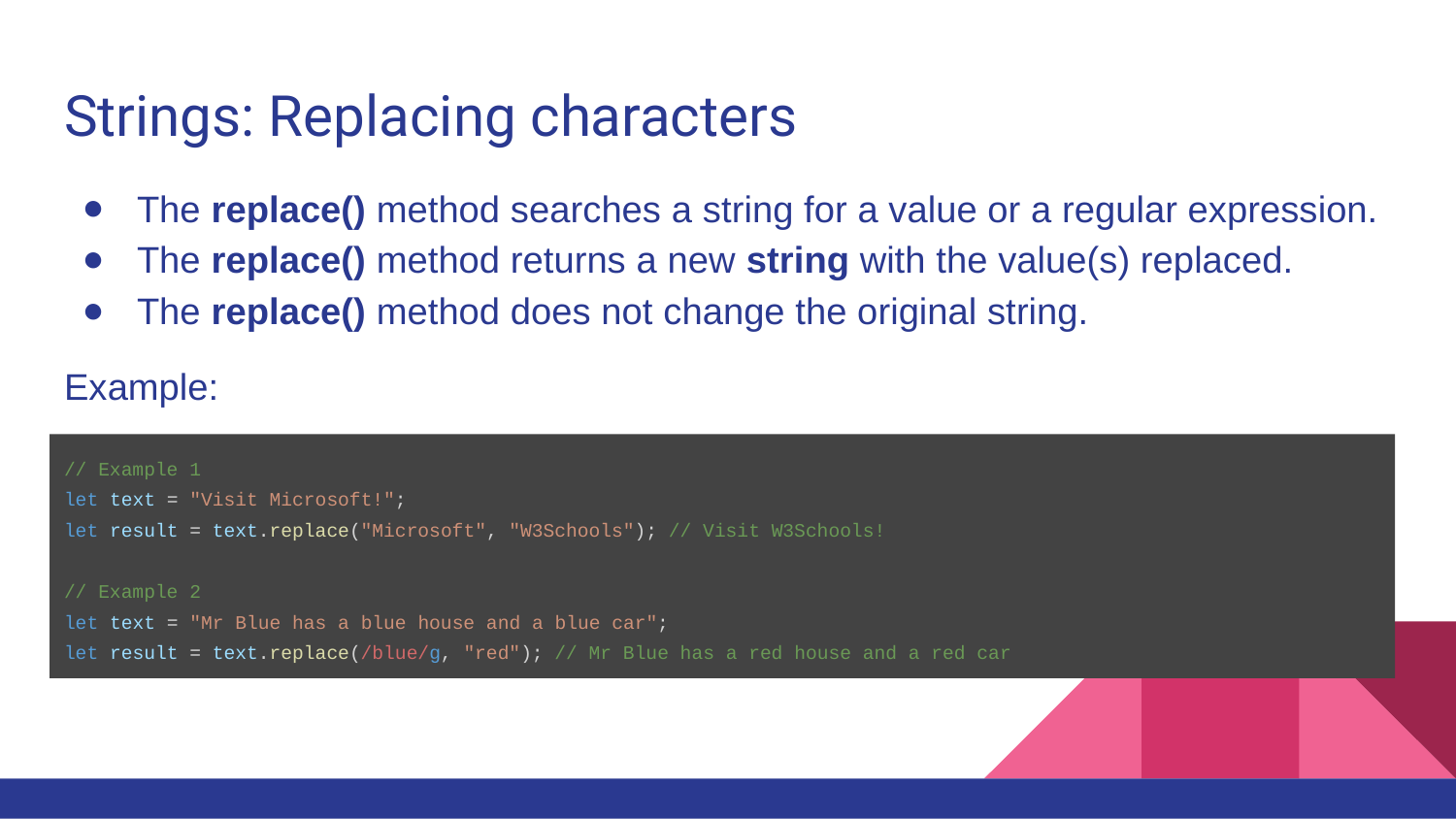

# Strings: Replacing characters
The replace() method searches a string for a value or a regular expression.
The replace() method returns a new string with the value(s) replaced.
The replace() method does not change the original string.
Example:
// Example 1
let text = "Visit Microsoft!";
let result = text.replace("Microsoft", "W3Schools"); // Visit W3Schools!

// Example 2
let text = "Mr Blue has a blue house and a blue car";
let result = text.replace(/blue/g, "red"); // Mr Blue has a red house and a red car